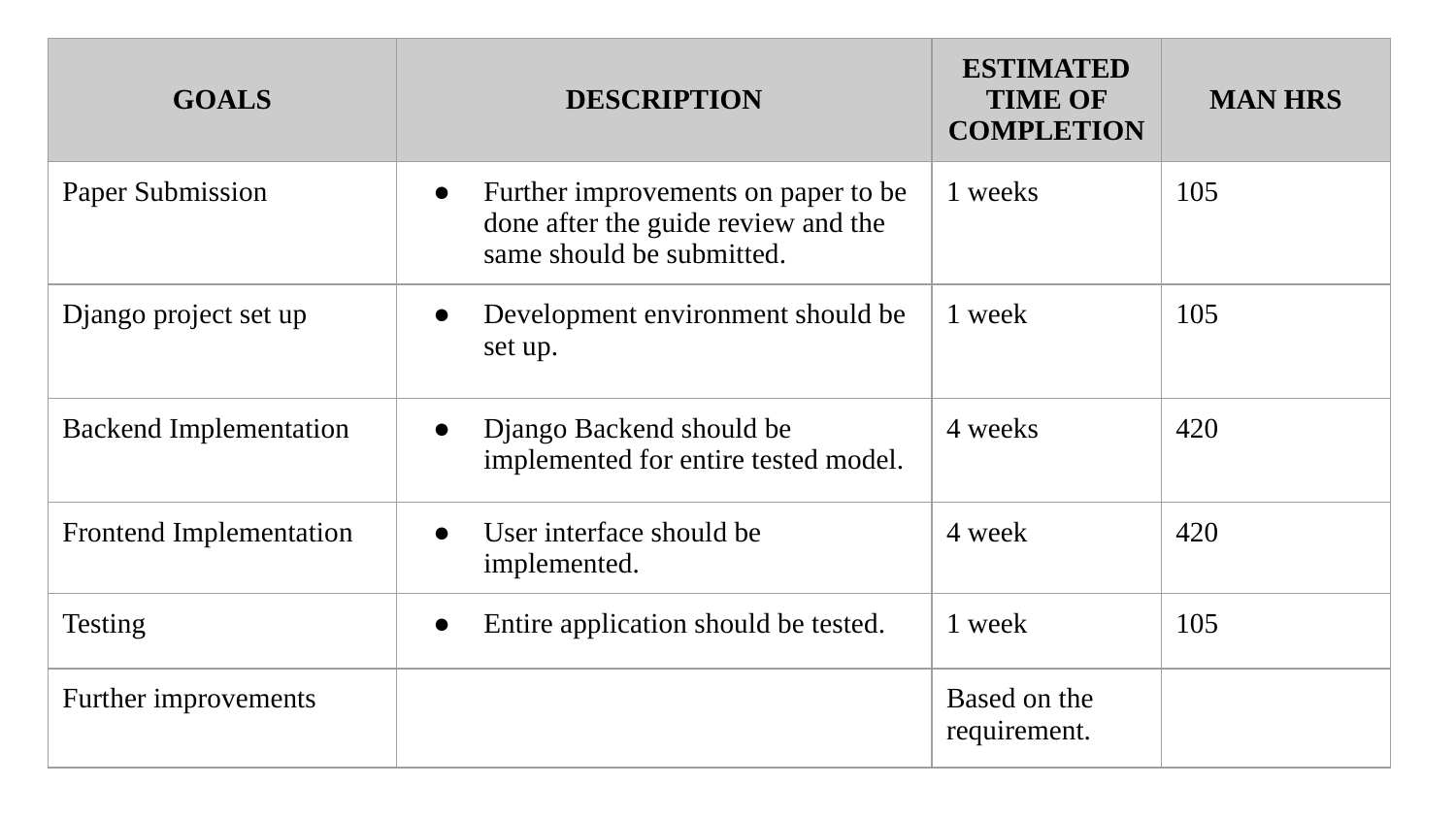

| GOALS | DESCRIPTION | ESTIMATED TIME OF COMPLETION | MAN HRS |
| --- | --- | --- | --- |
| Paper Submission | Further improvements on paper to be done after the guide review and the same should be submitted. | 1 weeks | 105 |
| Django project set up | Development environment should be set up. | 1 week | 105 |
| Backend Implementation | Django Backend should be implemented for entire tested model. | 4 weeks | 420 |
| Frontend Implementation | User interface should be implemented. | 4 week | 420 |
| Testing | Entire application should be tested. | 1 week | 105 |
| Further improvements |  | Based on the requirement. |  |